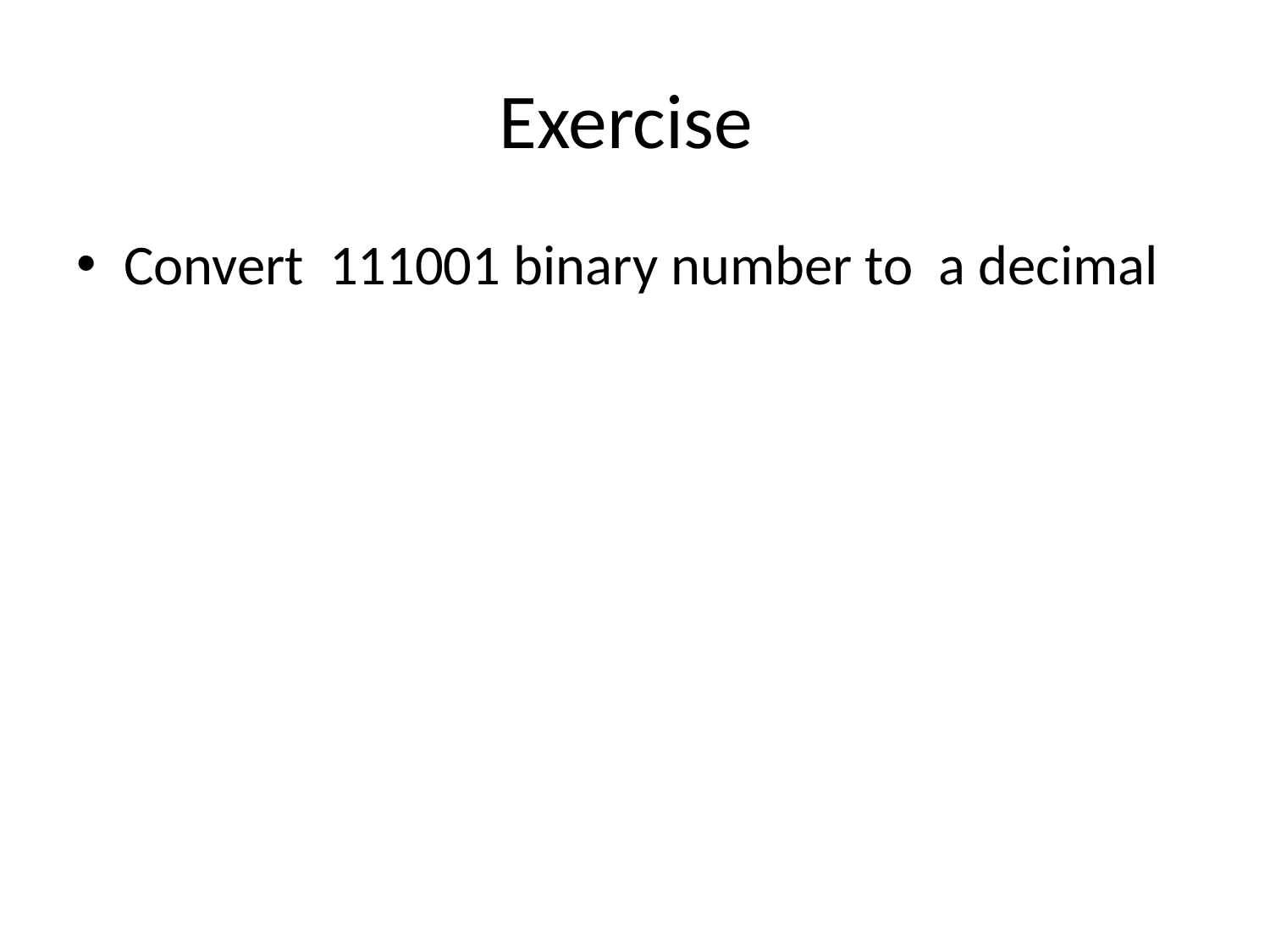

# Exercise
Convert  111001 binary number to  a decimal